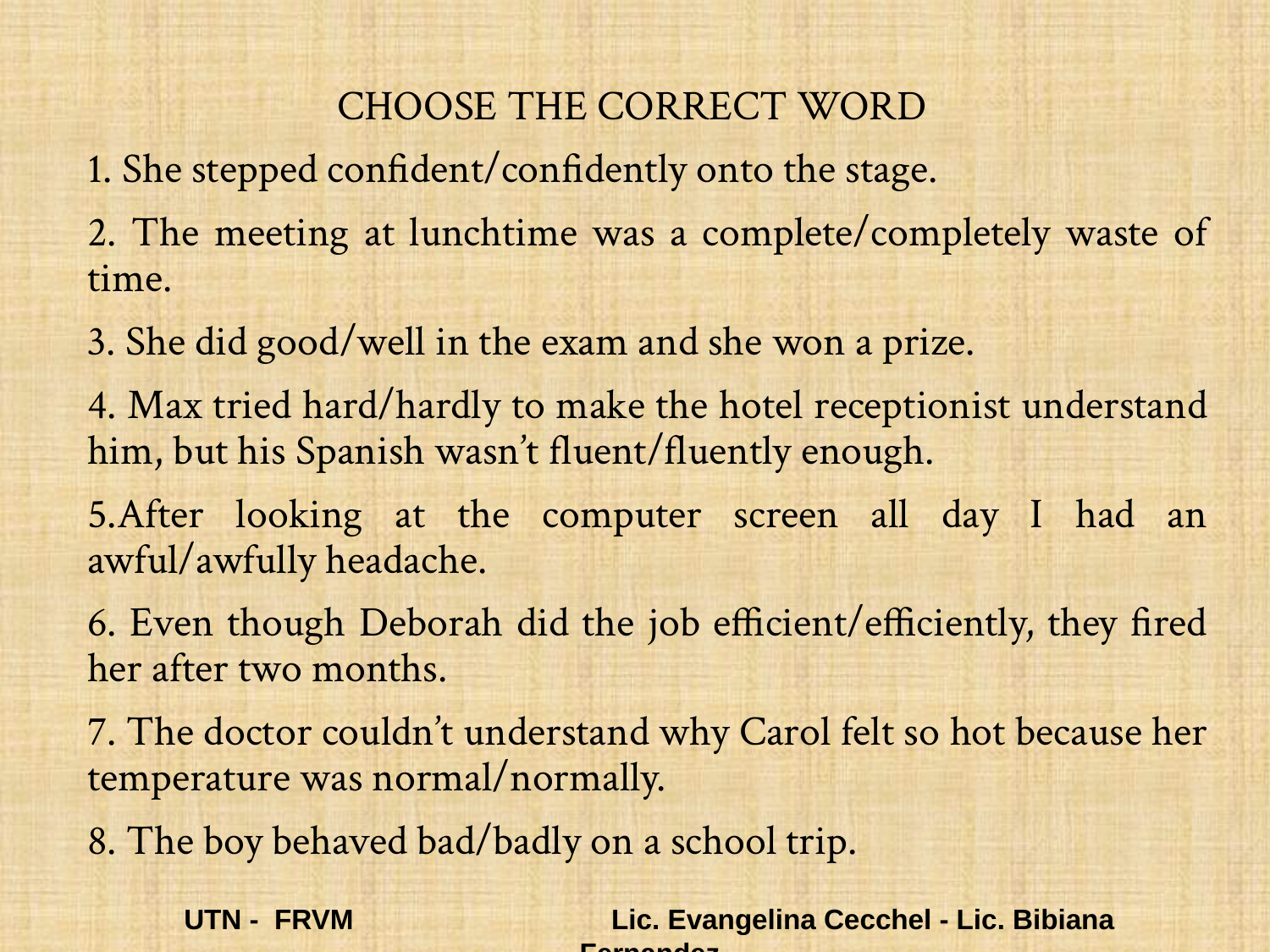

CHOOSE THE CORRECT WORD
	1. She stepped confident/confidently onto the stage.
	2. The meeting at lunchtime was a complete/completely waste of time.
	3. She did good/well in the exam and she won a prize.
	4. Max tried hard/hardly to make the hotel receptionist understand him, but his Spanish wasn’t fluent/fluently enough.
	5.After looking at the computer screen all day I had an awful/awfully headache.
	6. Even though Deborah did the job efficient/efficiently, they fired her after two months.
	7. The doctor couldn’t understand why Carol felt so hot because her temperature was normal/normally.
	8. The boy behaved bad/badly on a school trip.
UTN -  FRVM                                 Lic. Evangelina Cecchel - Lic. Bibiana Fernandez